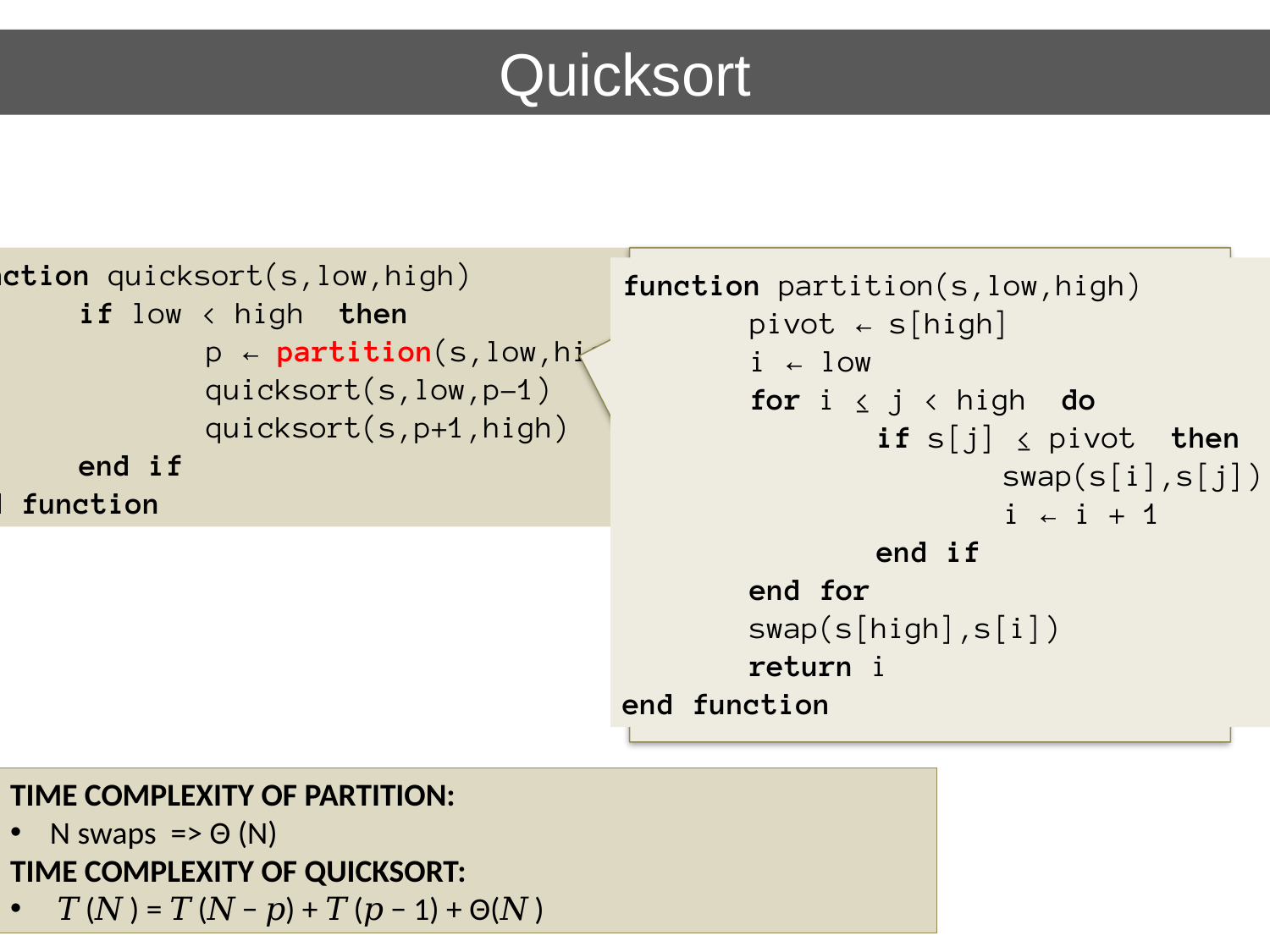

# Quicksort
function quicksort(s,low,high)
	if low < high  then
		p ← partition(s,low,high)
		quicksort(s,low,p-1)
		quicksort(s,p+1,high)
	end if
end function

function partition(s,low,high)
	pivot ← s[high]
	i ← low
 	for i ≤ j < high  do
		if s[j] ≤ pivot  then
			swap(s[i],s[j])
			i ← i + 1
 		end if
	end for
	swap(s[high],s[i])
	return i
end function
TIME COMPLEXITY OF PARTITION:
N swaps  => Θ (N)
TIME COMPLEXITY OF QUICKSORT:
 𝑇 (𝑁 ) = 𝑇 (𝑁 − 𝑝) + 𝑇 (𝑝 − 1) + Θ(𝑁 )